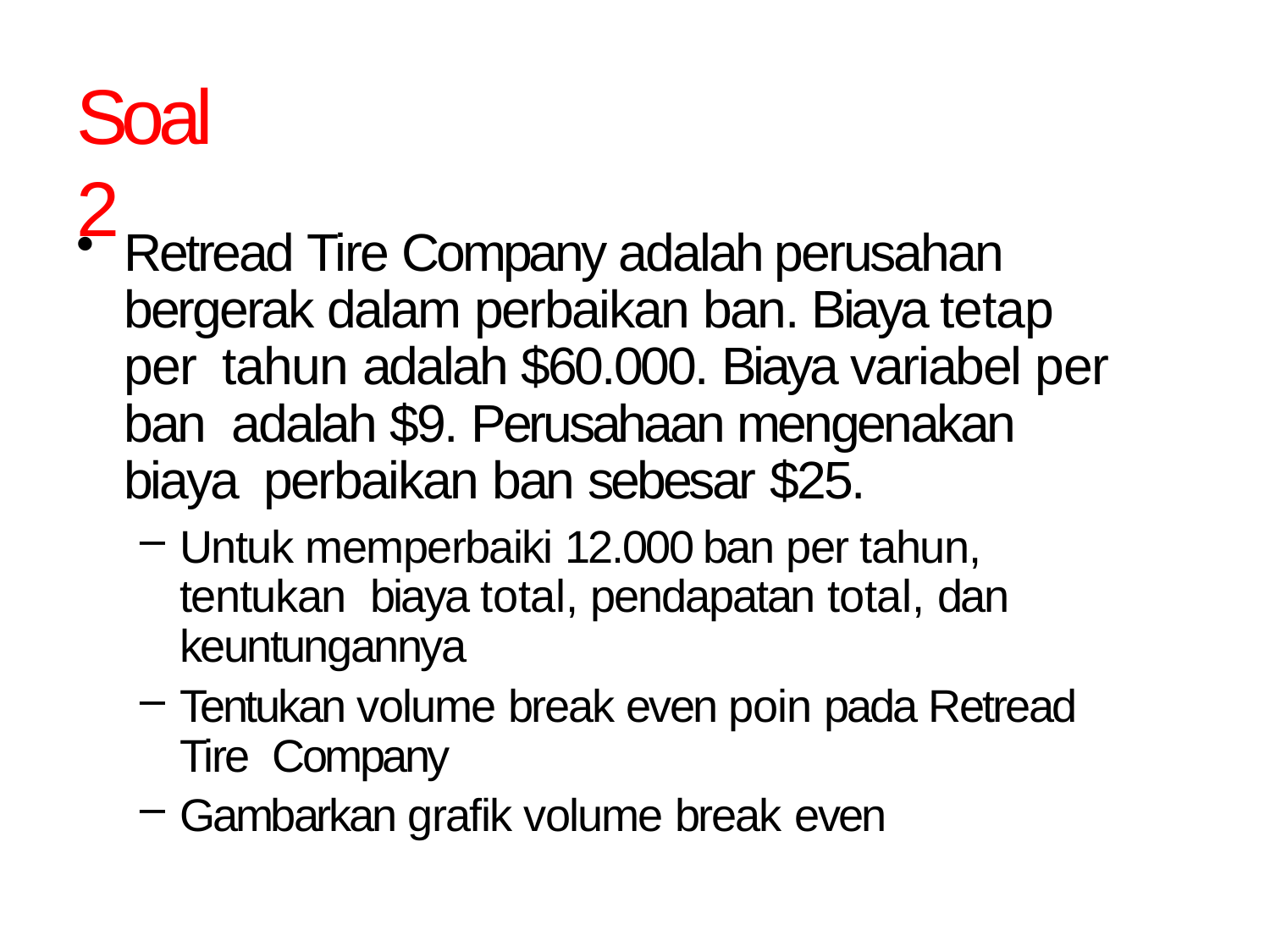

# Soal 2
Retread Tire Company adalah perusahan  bergerak dalam perbaikan ban. Biaya tetap per  tahun adalah $60.000. Biaya variabel per ban  adalah $9. Perusahaan mengenakan biaya  perbaikan ban sebesar $25.
Untuk memperbaiki 12.000 ban per tahun, tentukan  biaya total, pendapatan total, dan keuntungannya
Tentukan volume break even poin pada Retread Tire  Company
Gambarkan grafik volume break even